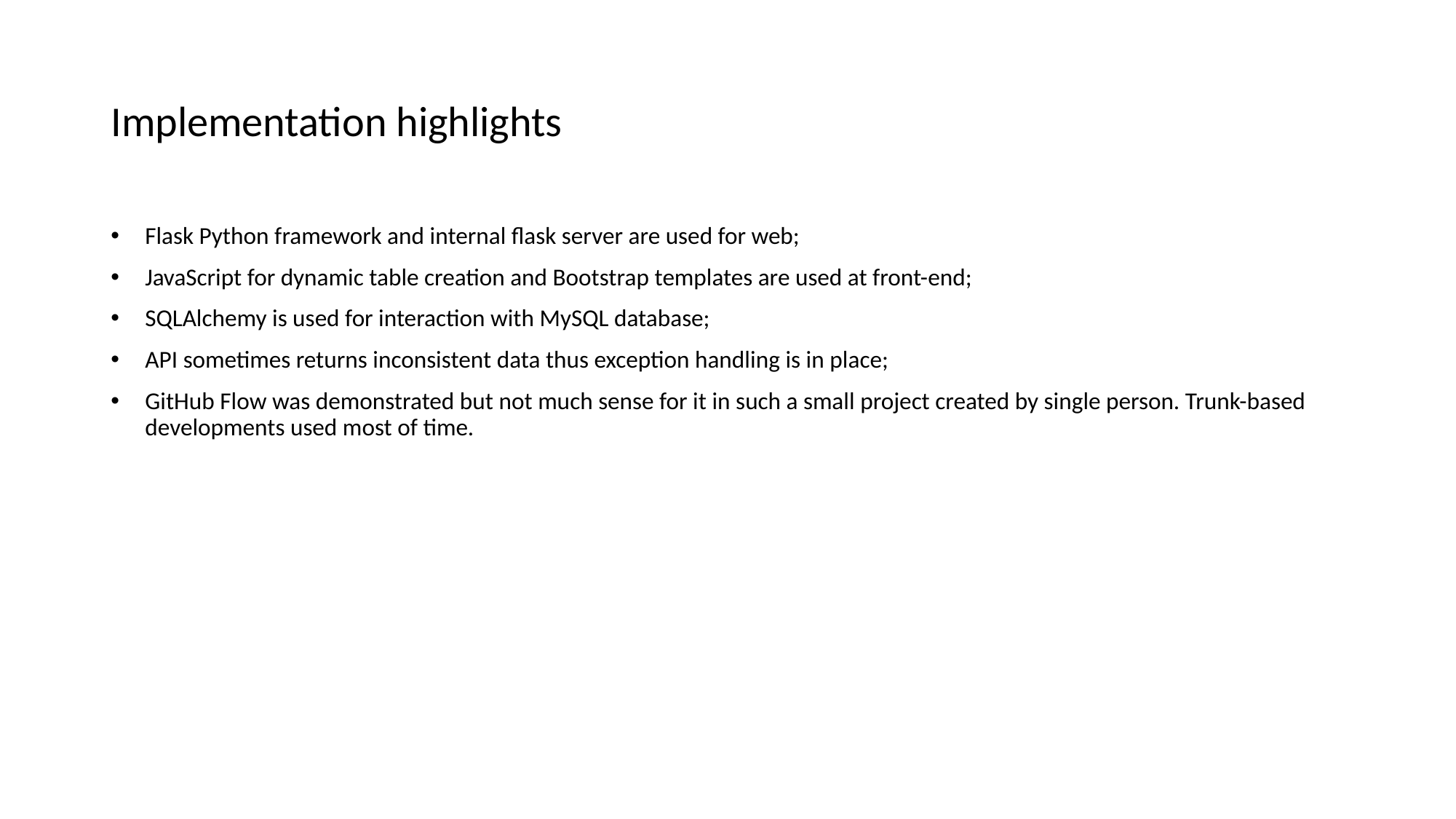

# Implementation highlights
Flask Python framework and internal flask server are used for web;
JavaScript for dynamic table creation and Bootstrap templates are used at front-end;
SQLAlchemy is used for interaction with MySQL database;
API sometimes returns inconsistent data thus exception handling is in place;
GitHub Flow was demonstrated but not much sense for it in such a small project created by single person. Trunk-based developments used most of time.